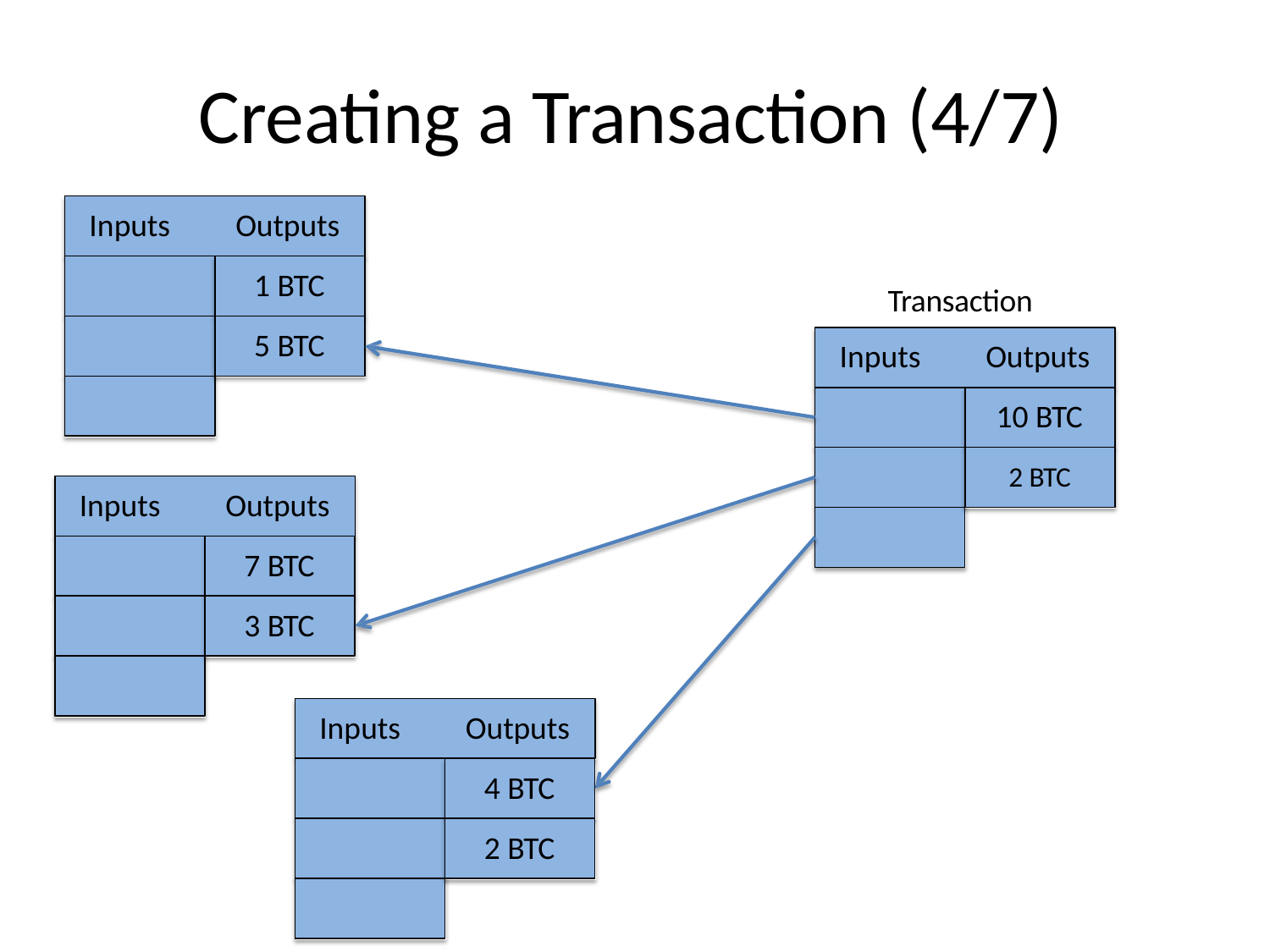

# Creating a Transaction (4/7)

Inputs
Outputs

1 BTC
Transaction

5 BTC

Inputs
Outputs

10 BTC

2 BTC

Inputs
Outputs

7 BTC

3 BTC

Inputs
Outputs

4 BTC

2 BTC